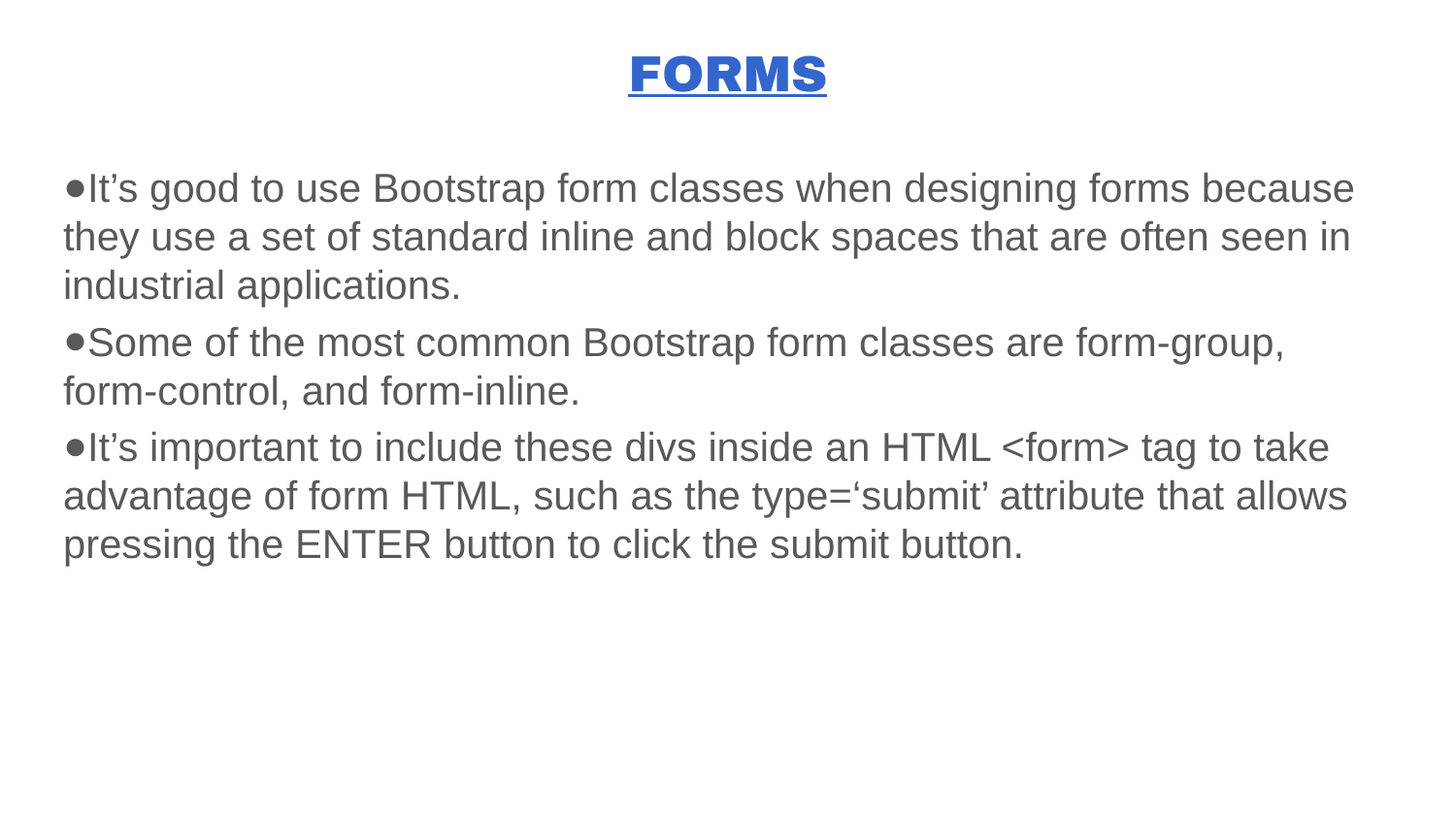

# FORMS
It’s good to use Bootstrap form classes when designing forms because they use a set of standard inline and block spaces that are often seen in industrial applications.
Some of the most common Bootstrap form classes are form-group, form-control, and form-inline.
It’s important to include these divs inside an HTML <form> tag to take advantage of form HTML, such as the type=‘submit’ attribute that allows pressing the ENTER button to click the submit button.